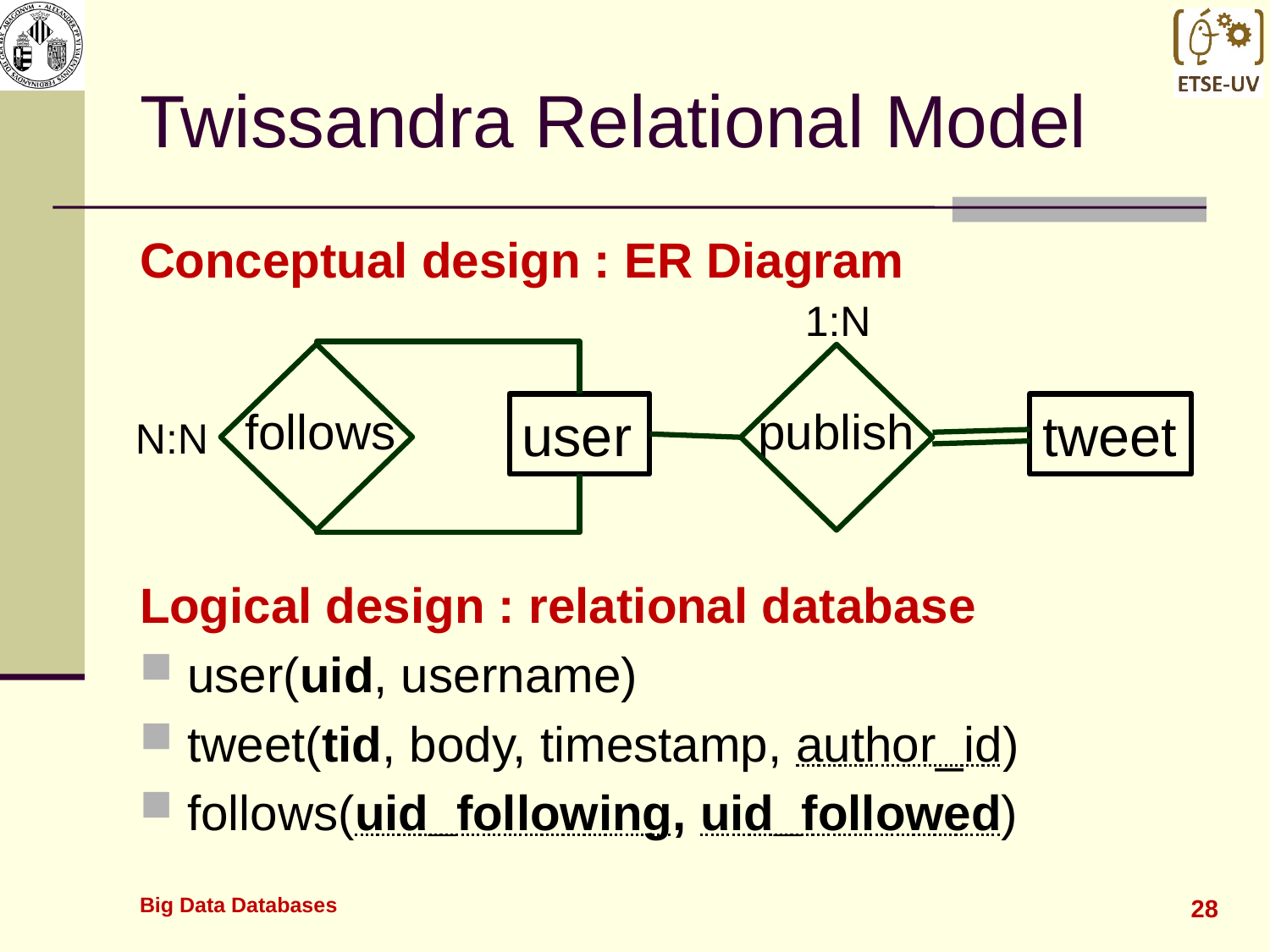

# Twissandra Relational Model
Conceptual design : ER Diagram

Logical design : relational database
user(uid, username)
tweet(tid, body, timestamp, author_id)
follows(uid_following, uid_followed)
1:N

user
publish
tweet
follows
N:N
Big Data Databases
28